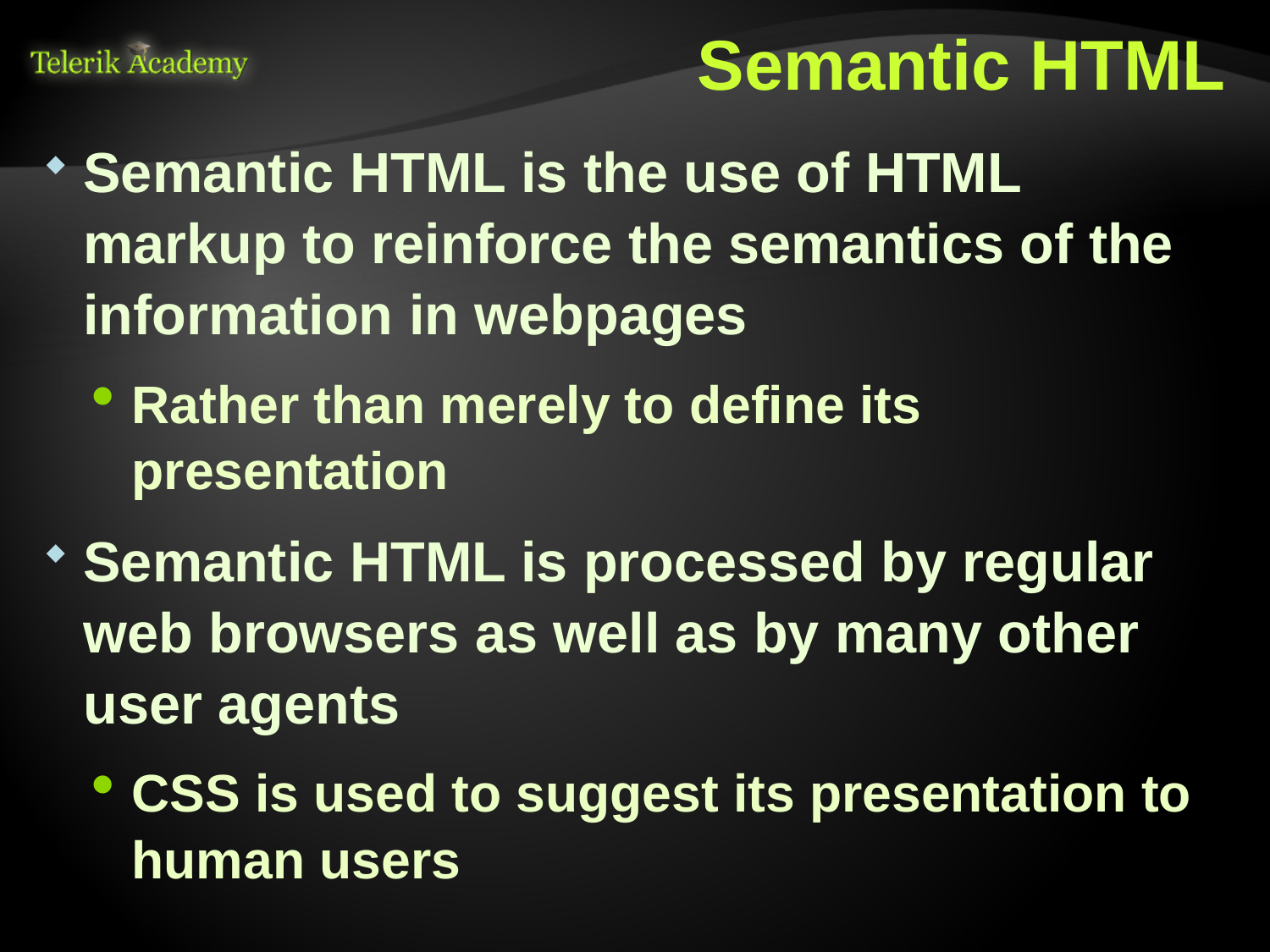

# Semantic HTML
Semantic HTML is the use of HTML markup to reinforce the semantics of the information in webpages
Rather than merely to define its presentation
Semantic HTML is processed by regular web browsers as well as by many other user agents
CSS is used to suggest its presentation to human users